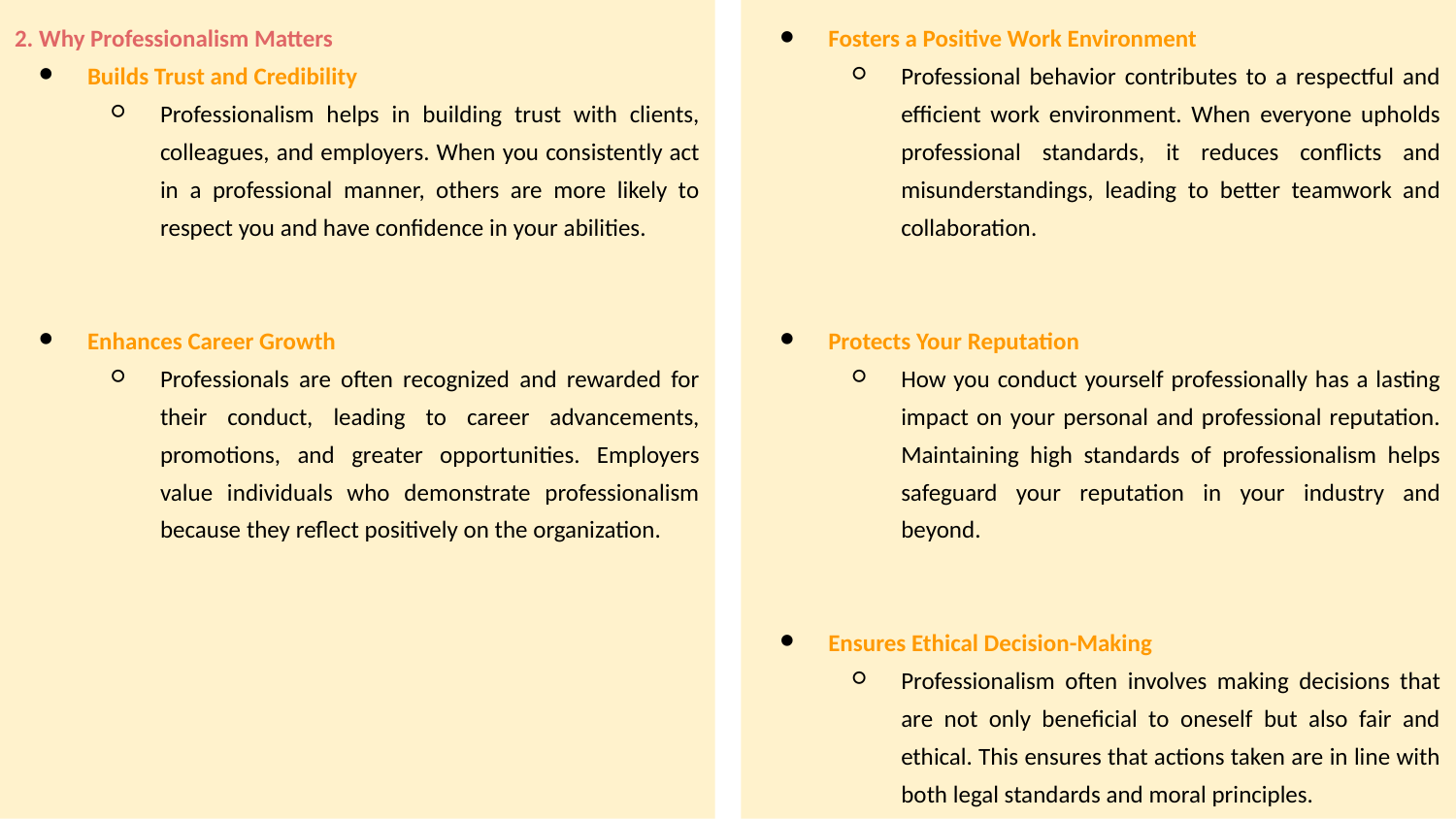

Fosters a Positive Work Environment
Professional behavior contributes to a respectful and efficient work environment. When everyone upholds professional standards, it reduces conflicts and misunderstandings, leading to better teamwork and collaboration.

Protects Your Reputation
How you conduct yourself professionally has a lasting impact on your personal and professional reputation. Maintaining high standards of professionalism helps safeguard your reputation in your industry and beyond.

Ensures Ethical Decision-Making
Professionalism often involves making decisions that are not only beneficial to oneself but also fair and ethical. This ensures that actions taken are in line with both legal standards and moral principles.
2. Why Professionalism Matters
Builds Trust and Credibility
Professionalism helps in building trust with clients, colleagues, and employers. When you consistently act in a professional manner, others are more likely to respect you and have confidence in your abilities.

Enhances Career Growth
Professionals are often recognized and rewarded for their conduct, leading to career advancements, promotions, and greater opportunities. Employers value individuals who demonstrate professionalism because they reflect positively on the organization.